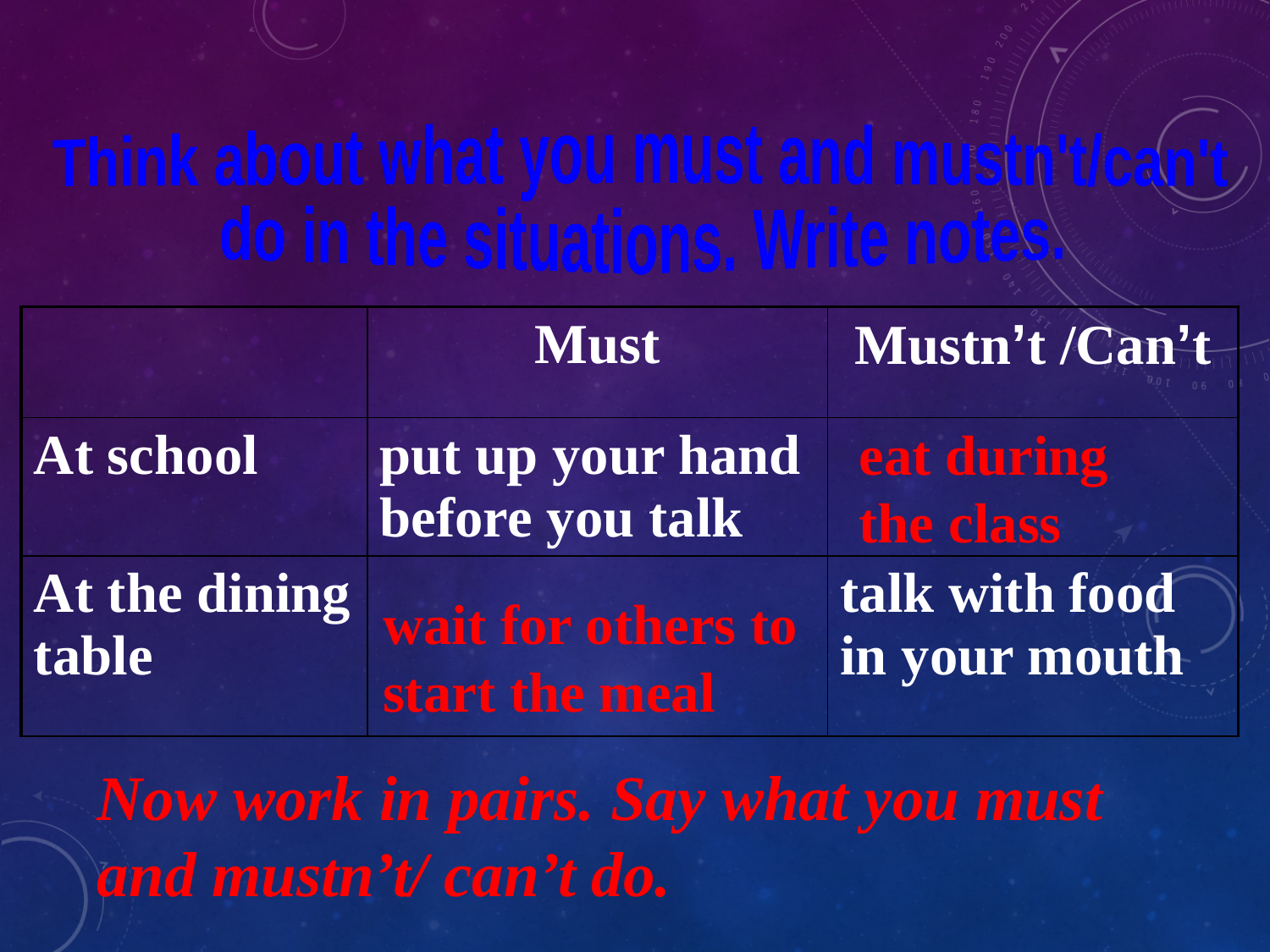

Think about what you must and mustn't/can't
do in the situations. Write notes.
|  | Must | Mustn’t /Can’t |
| --- | --- | --- |
| At school | put up your hand before you talk |  |
| At the dining table |  | talk with food in your mouth |
eat during the class

wait for others to start the meal
Now work in pairs. Say what you must and mustn’t/ can’t do.